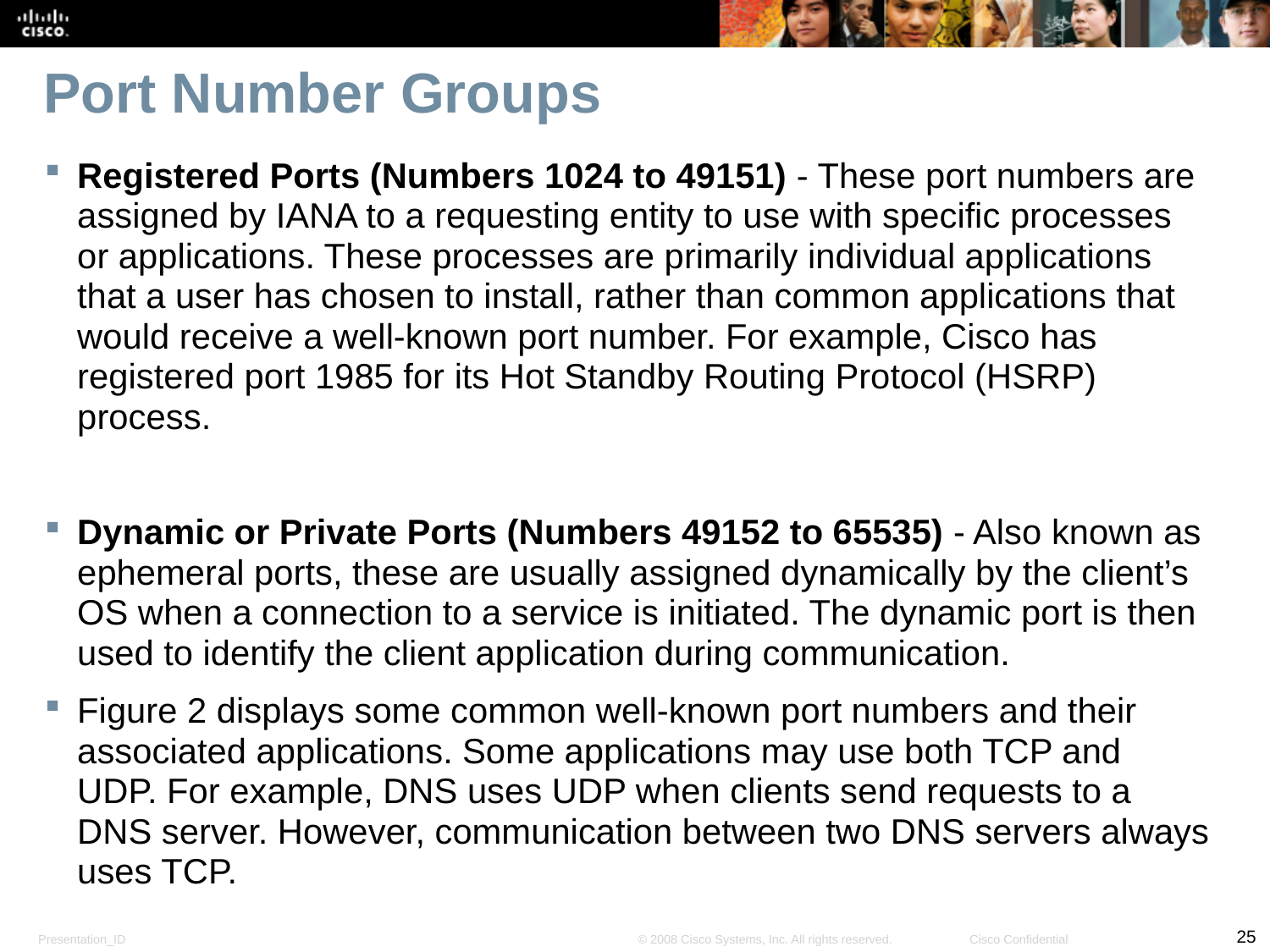

# Port Number Groups
Registered Ports (Numbers 1024 to 49151) - These port numbers are assigned by IANA to a requesting entity to use with specific processes or applications. These processes are primarily individual applications that a user has chosen to install, rather than common applications that would receive a well-known port number. For example, Cisco has registered port 1985 for its Hot Standby Routing Protocol (HSRP) process.

Dynamic or Private Ports (Numbers 49152 to 65535) - Also known as ephemeral ports, these are usually assigned dynamically by the client’s OS when a connection to a service is initiated. The dynamic port is then used to identify the client application during communication.
Figure 2 displays some common well-known port numbers and their associated applications. Some applications may use both TCP and UDP. For example, DNS uses UDP when clients send requests to a DNS server. However, communication between two DNS servers always uses TCP.